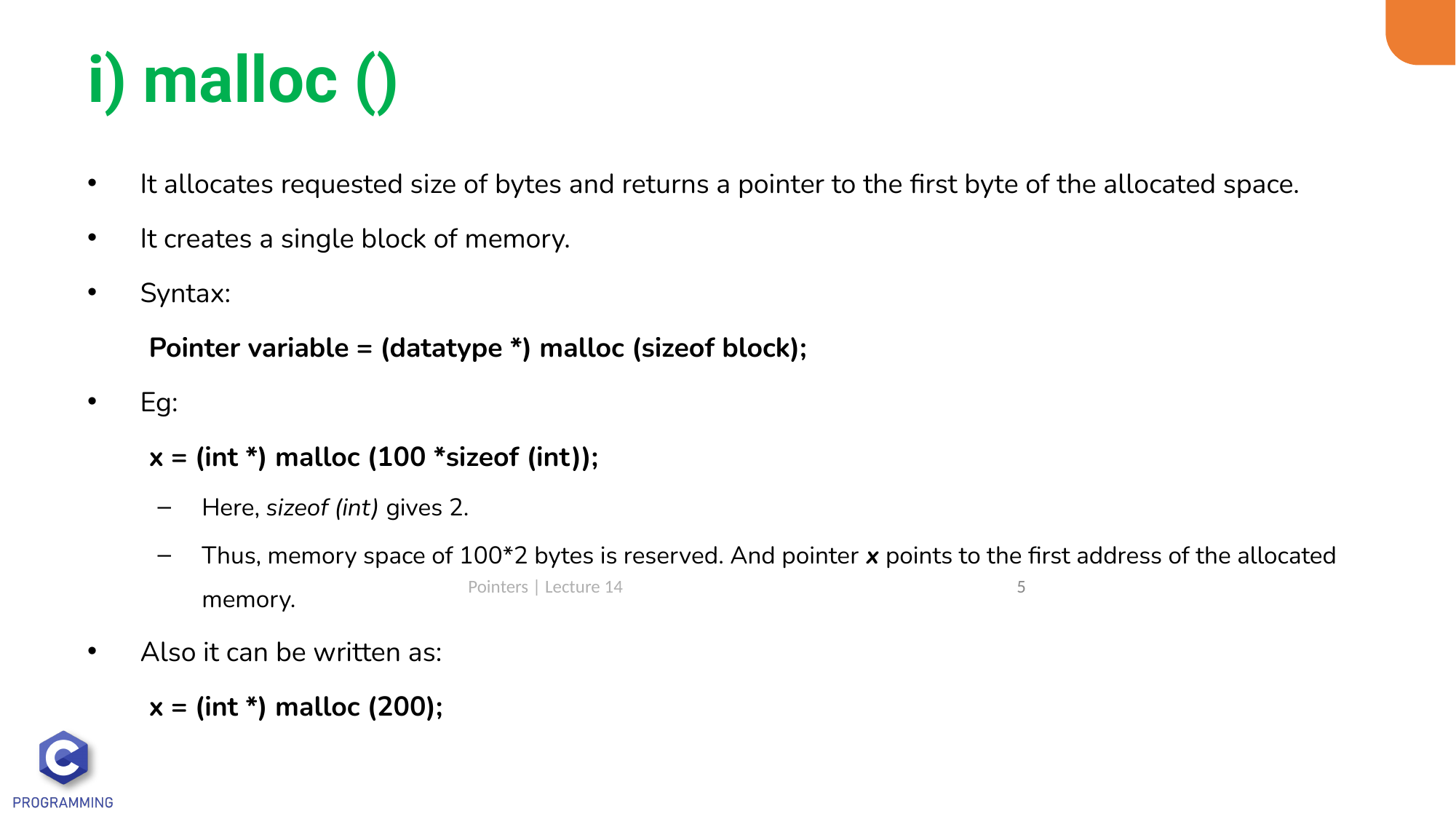

# i) malloc ()
It allocates requested size of bytes and returns a pointer to the first byte of the allocated space.
It creates a single block of memory.
Syntax:
Pointer variable = (datatype *) malloc (sizeof block);
Eg:
x = (int *) malloc (100 *sizeof (int));
Here, sizeof (int) gives 2.
Thus, memory space of 100*2 bytes is reserved. And pointer x points to the first address of the allocated memory.
Also it can be written as:
x = (int *) malloc (200);

Pointers | Lecture 14
5